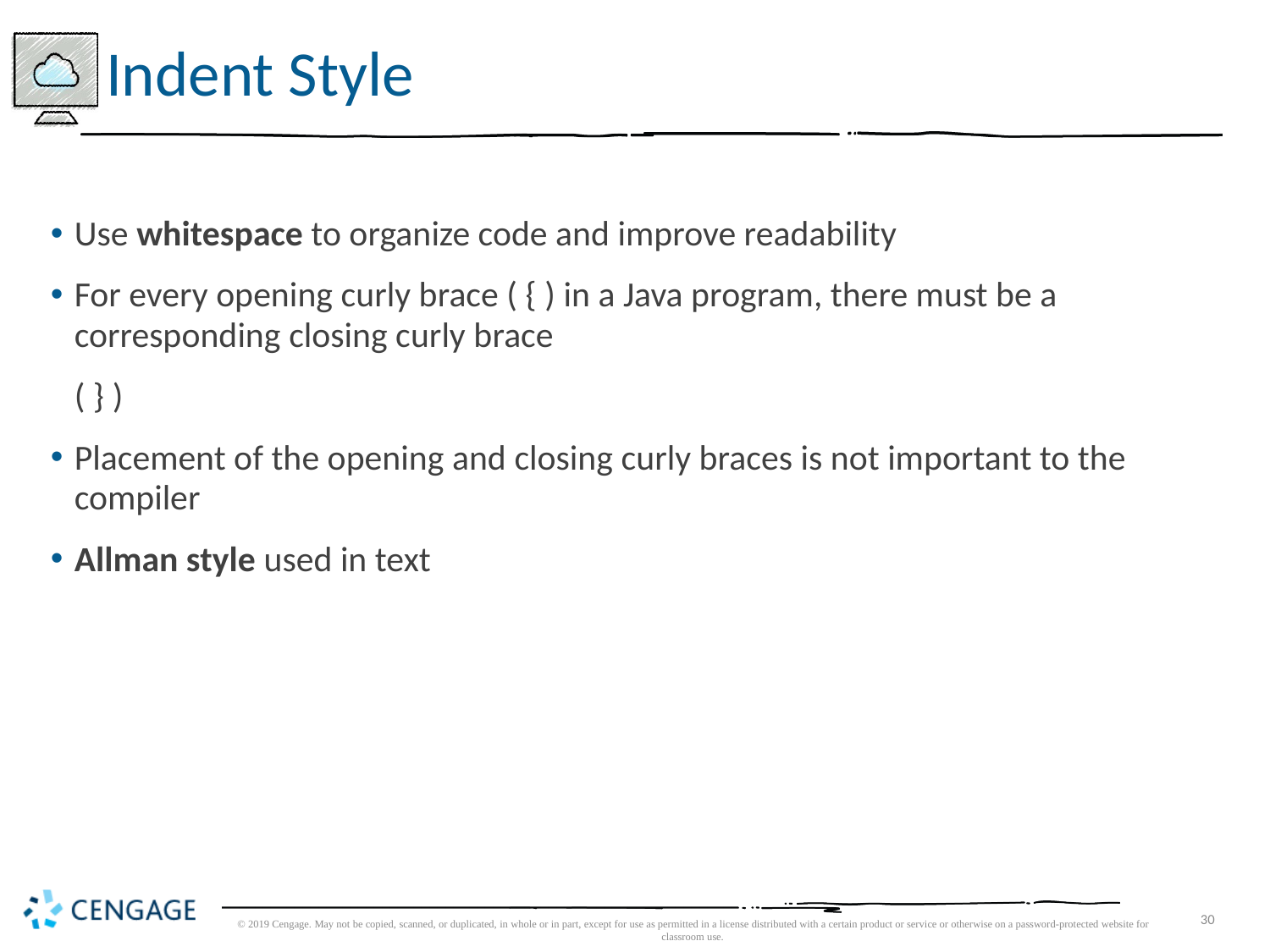

# Indent Style
Use whitespace to organize code and improve readability
For every opening curly brace ( { ) in a Java program, there must be a corresponding closing curly brace
	( } )
Placement of the opening and closing curly braces is not important to the compiler
Allman style used in text
© 2019 Cengage. May not be copied, scanned, or duplicated, in whole or in part, except for use as permitted in a license distributed with a certain product or service or otherwise on a password-protected website for classroom use.